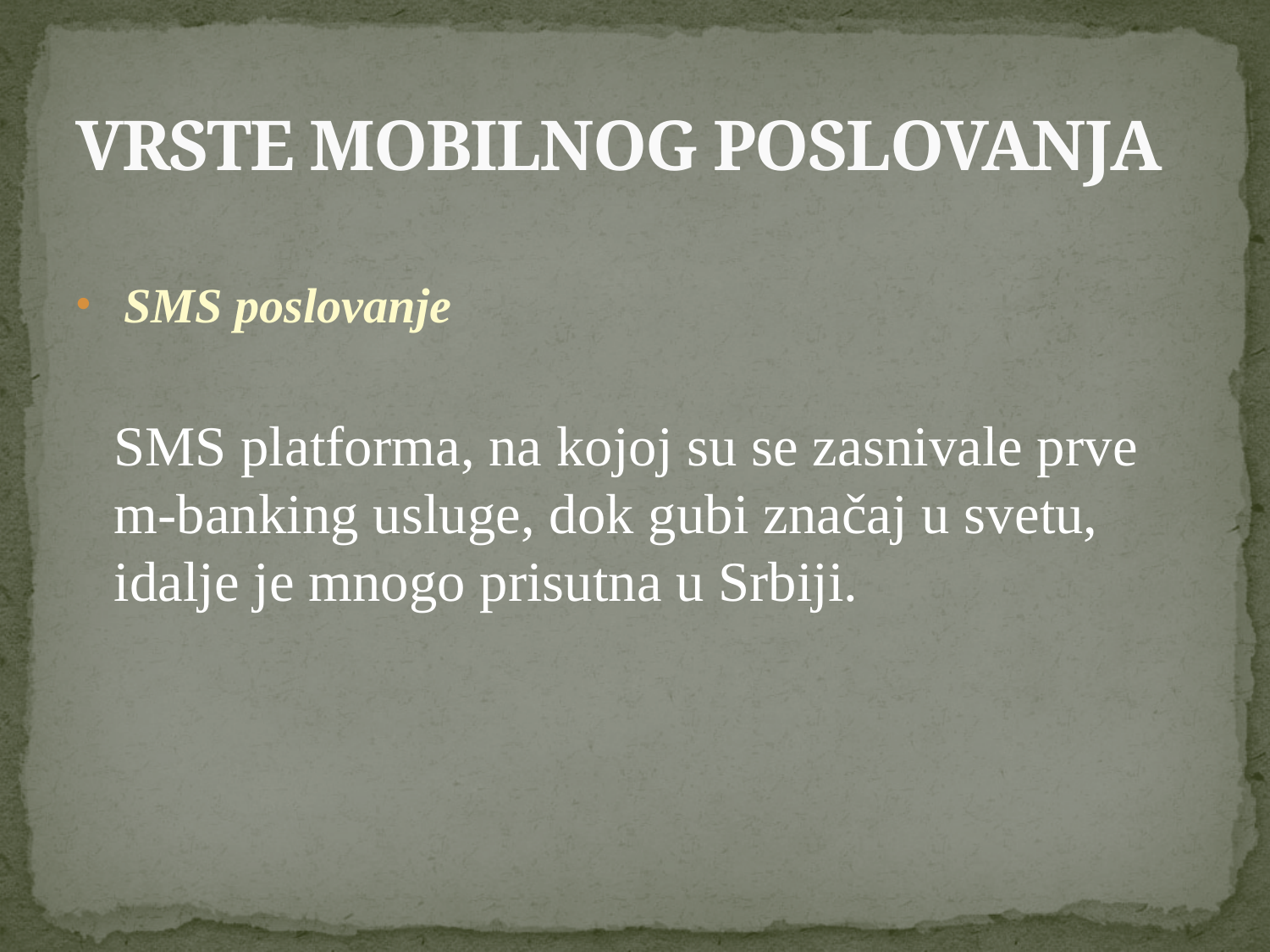

# VRSTE MOBILNOG POSLOVANJA

SMS poslovanje

	SMS platforma, na kojoj su se zasnivale prve m-banking usluge, dok gubi značaj u svetu, idalje je mnogo prisutna u Srbiji.